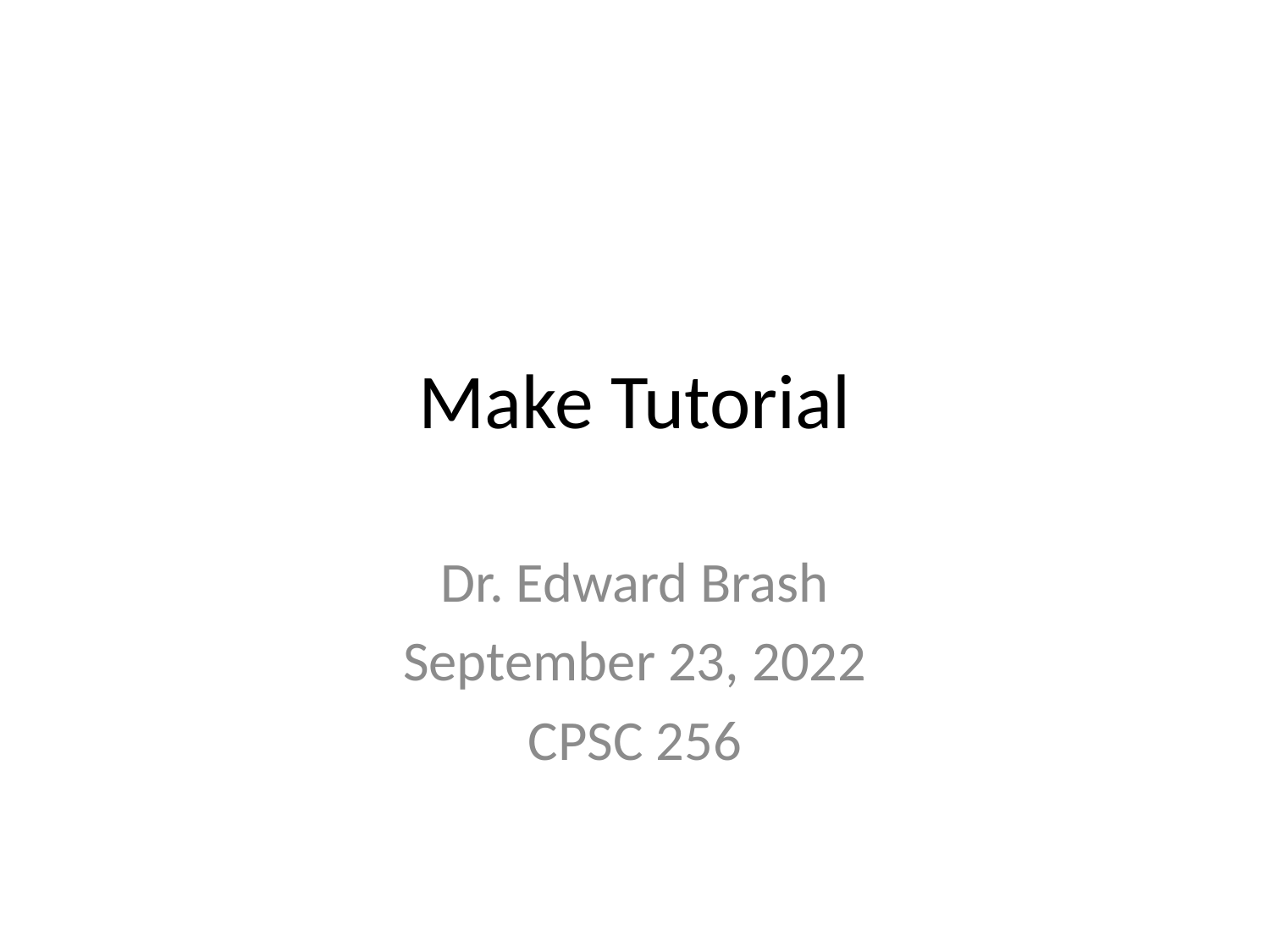

# Make Tutorial
Dr. Edward Brash
September 23, 2022
CPSC 256